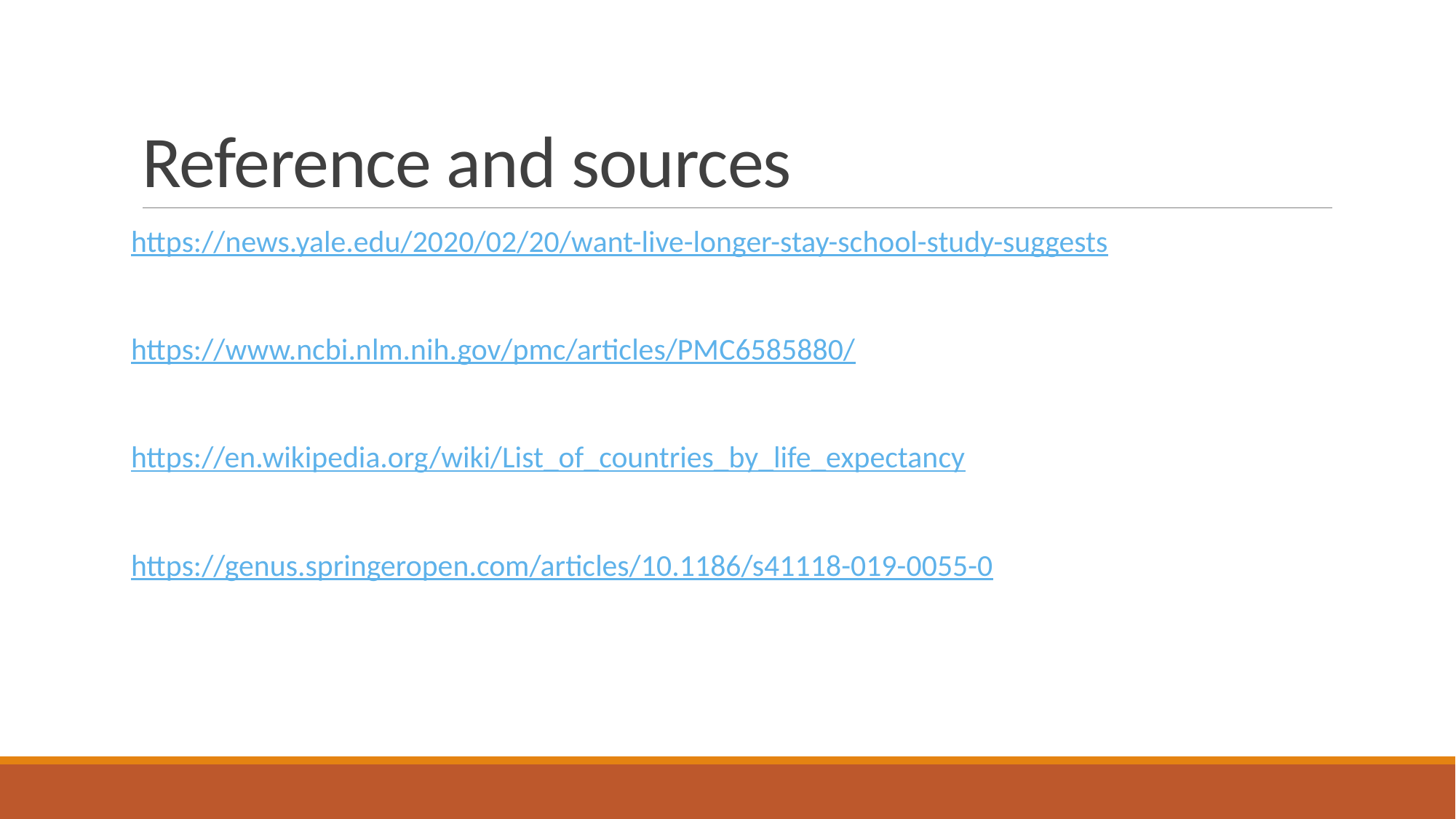

# Reference and sources
https://news.yale.edu/2020/02/20/want-live-longer-stay-school-study-suggests

https://www.ncbi.nlm.nih.gov/pmc/articles/PMC6585880/

https://en.wikipedia.org/wiki/List_of_countries_by_life_expectancy

https://genus.springeropen.com/articles/10.1186/s41118-019-0055-0